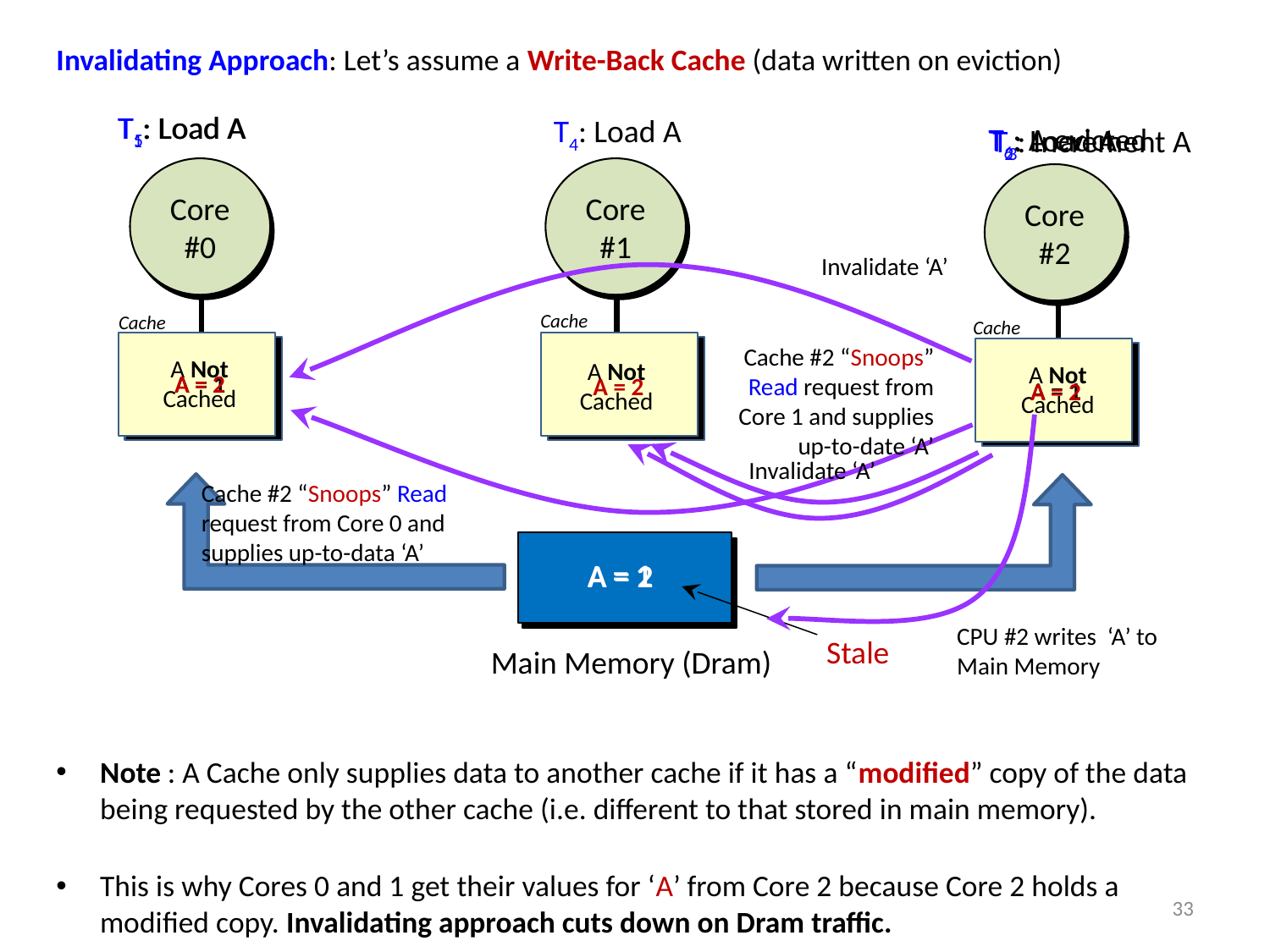

Invalidating Approach: Let’s assume a Write-Back Cache (data written on eviction)

Note : A Cache only supplies data to another cache if it has a “modified” copy of the data being requested by the other cache (i.e. different to that stored in main memory).
This is why Cores 0 and 1 get their values for ‘A’ from Core 2 because Core 2 holds a modified copy. Invalidating approach cuts down on Dram traffic.
T5: Load A
T1: Load A
T4: Load A
T6: A evicted
T2: Load A
T3: Increment A
Core#0
CPU
Core#1
CPU
Core#2
CPU
Invalidate ‘A’

Cache
Cache
Cache

Cache #2 “Snoops” Read request from Core 1 and supplies up-to-date ‘A’

A Not Cached
A Not Cached
A Not Cached
A = 2
A = 1
A = 2
A = 1
A = 2

Invalidate ‘A’
Cache #2 “Snoops” Read request from Core 0 and supplies up-to-data ‘A’

CPU #2 writes  ‘A’ to Main Memory

A = 1
A = 2
Stale
Main Memory (Dram)
33